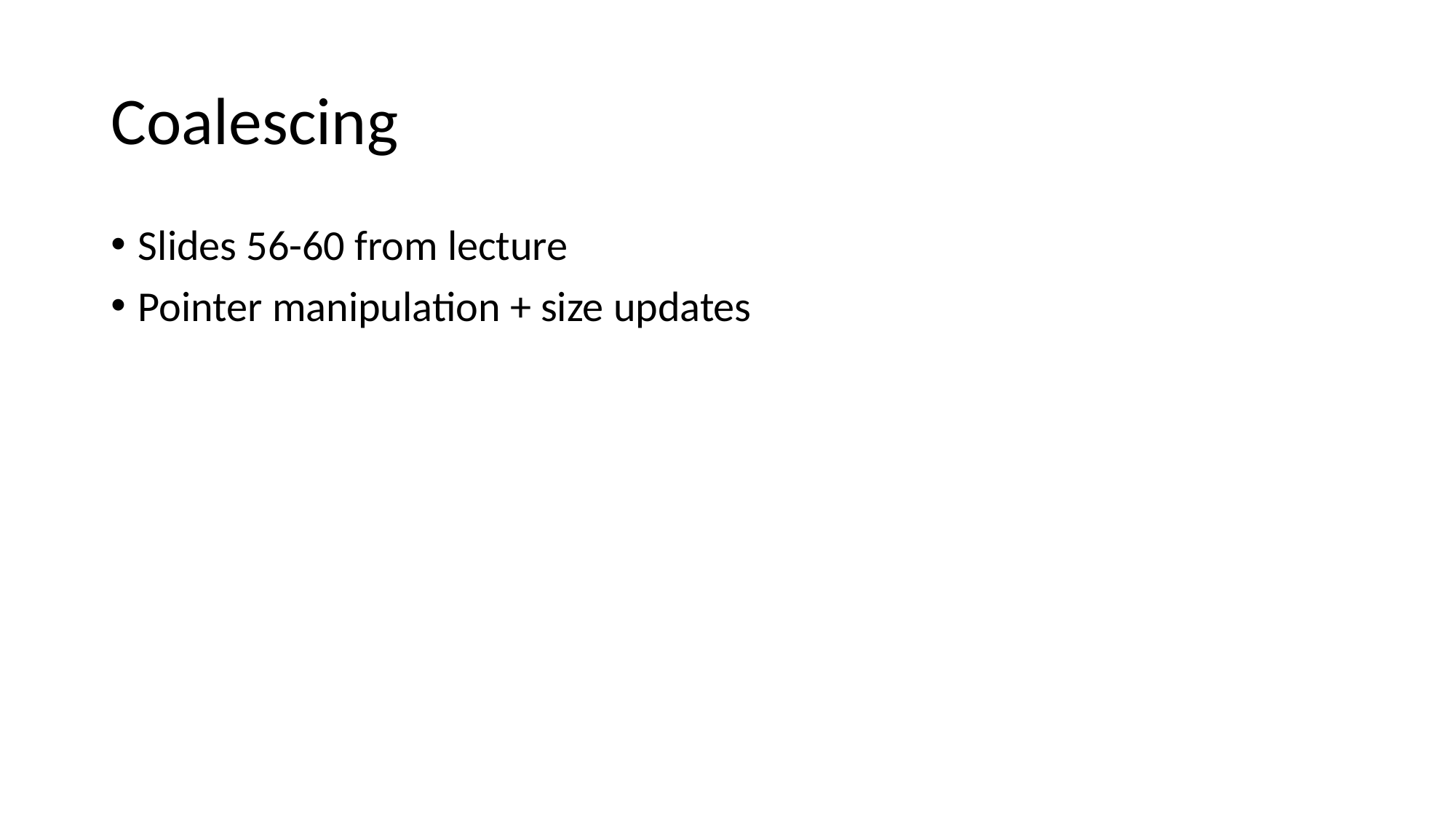

# Coalescing
Slides 56-60 from lecture
Pointer manipulation + size updates